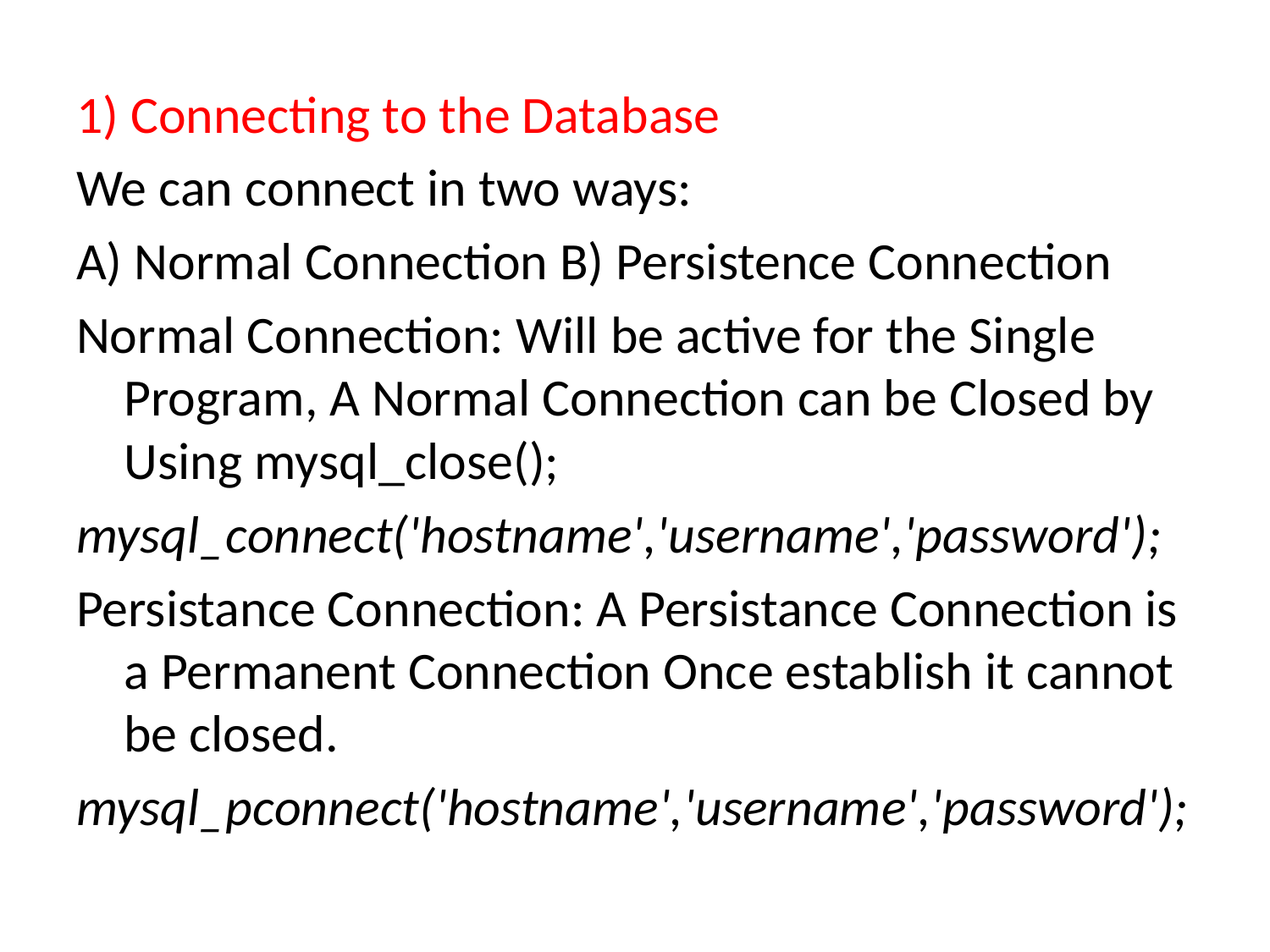

1) Connecting to the Database
We can connect in two ways:
A) Normal Connection B) Persistence Connection
Normal Connection: Will be active for the Single Program, A Normal Connection can be Closed by Using mysql_close();
mysql_connect('hostname','username','password');
Persistance Connection: A Persistance Connection is a Permanent Connection Once establish it cannot be closed.
mysql_pconnect('hostname','username','password');